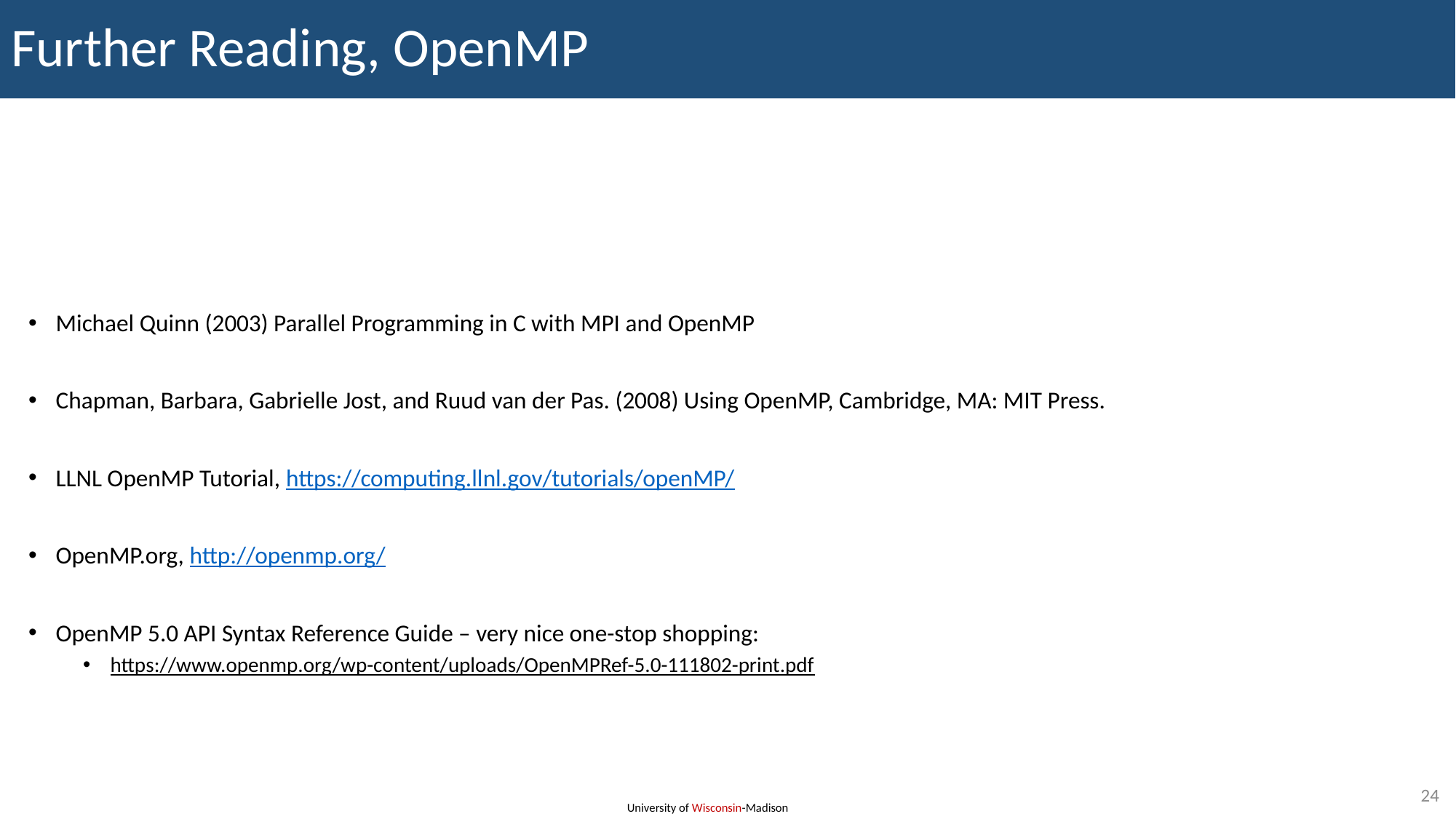

# Further Reading, OpenMP

Michael Quinn (2003) Parallel Programming in C with MPI and OpenMP

Chapman, Barbara, Gabrielle Jost, and Ruud van der Pas. (2008) Using OpenMP, Cambridge, MA: MIT Press.

LLNL OpenMP Tutorial, https://computing.llnl.gov/tutorials/openMP/

OpenMP.org, http://openmp.org/

OpenMP 5.0 API Syntax Reference Guide – very nice one-stop shopping:
https://www.openmp.org/wp-content/uploads/OpenMPRef-5.0-111802-print.pdf

24